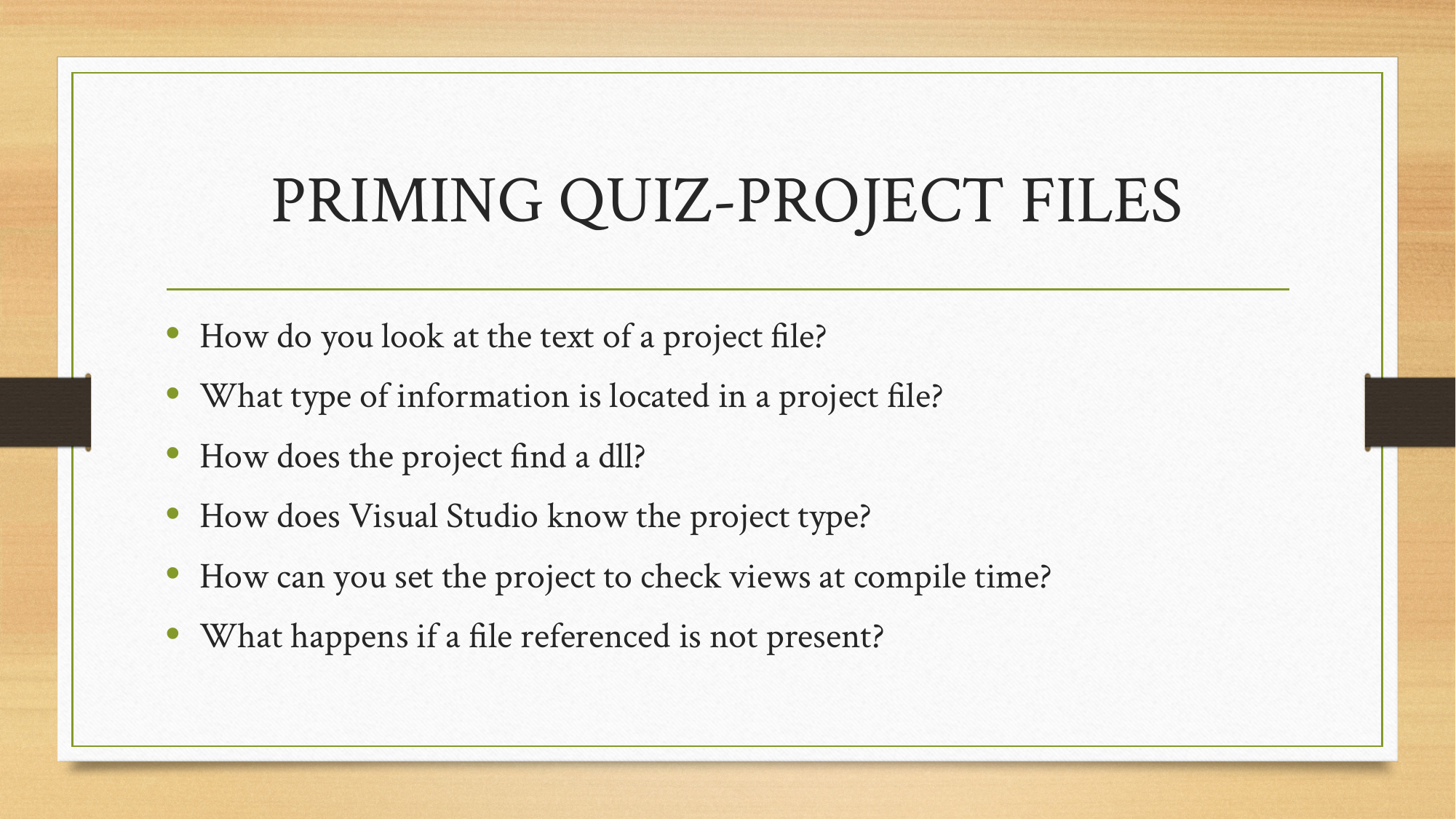

# PRIMING QUIZ-PROJECT FILES
How do you look at the text of a project file?
What type of information is located in a project file?
How does the project find a dll?
How does Visual Studio know the project type?
How can you set the project to check views at compile time?
What happens if a file referenced is not present?